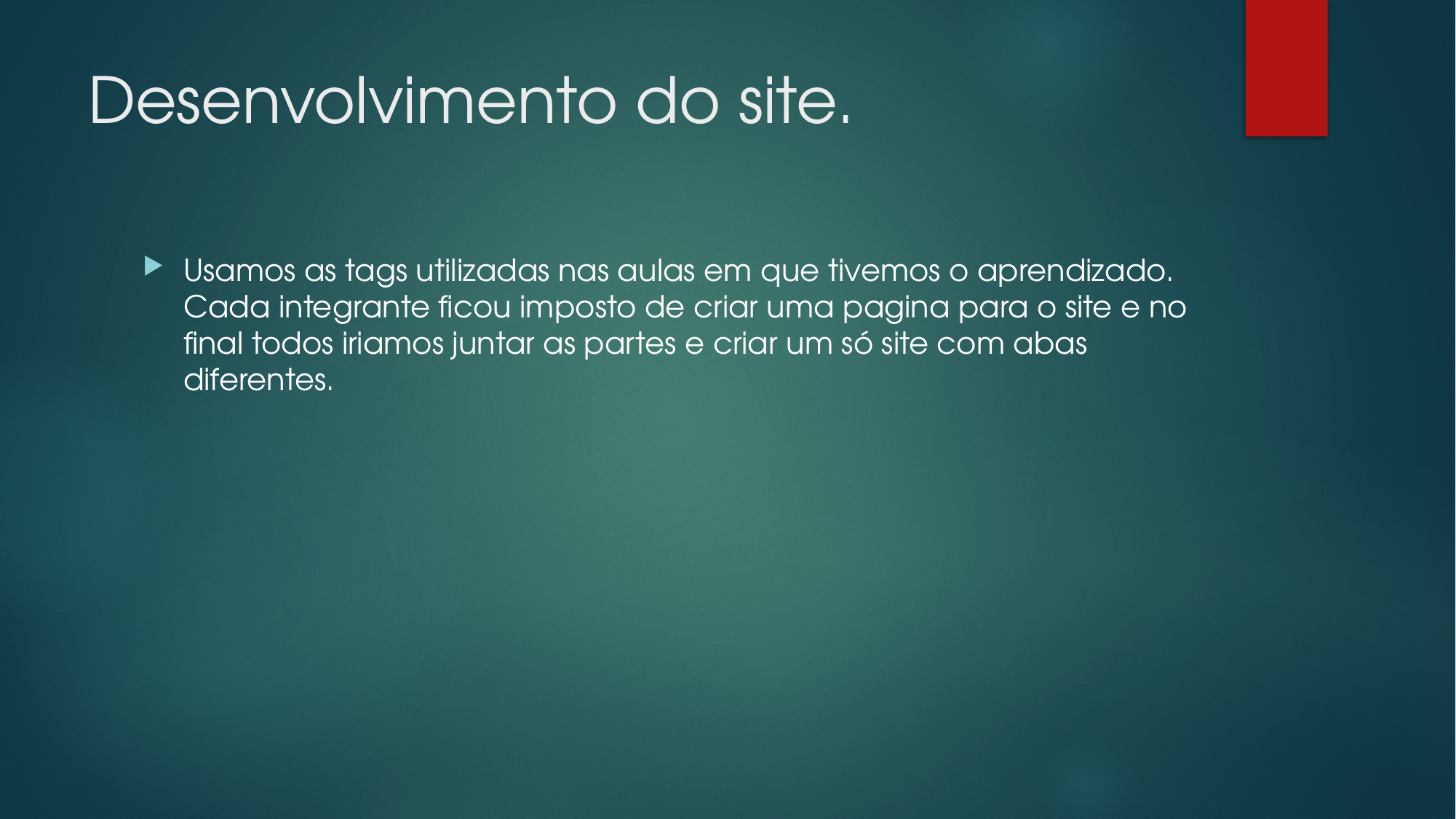

# Desenvolvimento do site.
Usamos as tags utilizadas nas aulas em que tivemos o aprendizado. Cada integrante ficou imposto de criar uma pagina para o site e no final todos iriamos juntar as partes e criar um só site com abas diferentes.